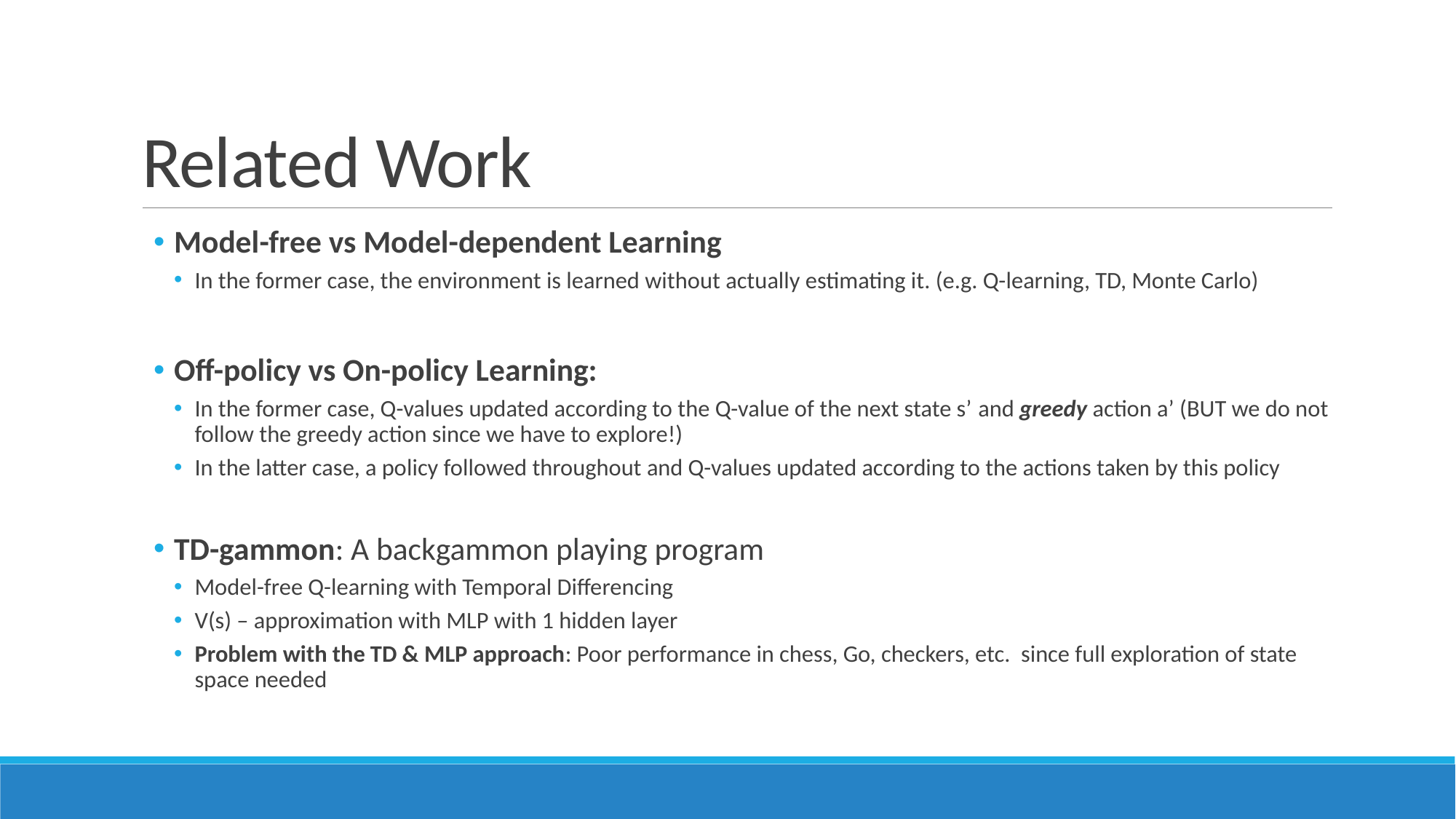

# Related Work
Model-free vs Model-dependent Learning
In the former case, the environment is learned without actually estimating it. (e.g. Q-learning, TD, Monte Carlo)

Off-policy vs On-policy Learning:
In the former case, Q-values updated according to the Q-value of the next state s’ and greedy action a’ (BUT we do not follow the greedy action since we have to explore!)
In the latter case, a policy followed throughout and Q-values updated according to the actions taken by this policy

TD-gammon: A backgammon playing program
Model-free Q-learning with Temporal Differencing
V(s) – approximation with MLP with 1 hidden layer
Problem with the TD & MLP approach: Poor performance in chess, Go, checkers, etc.  since full exploration of state space needed